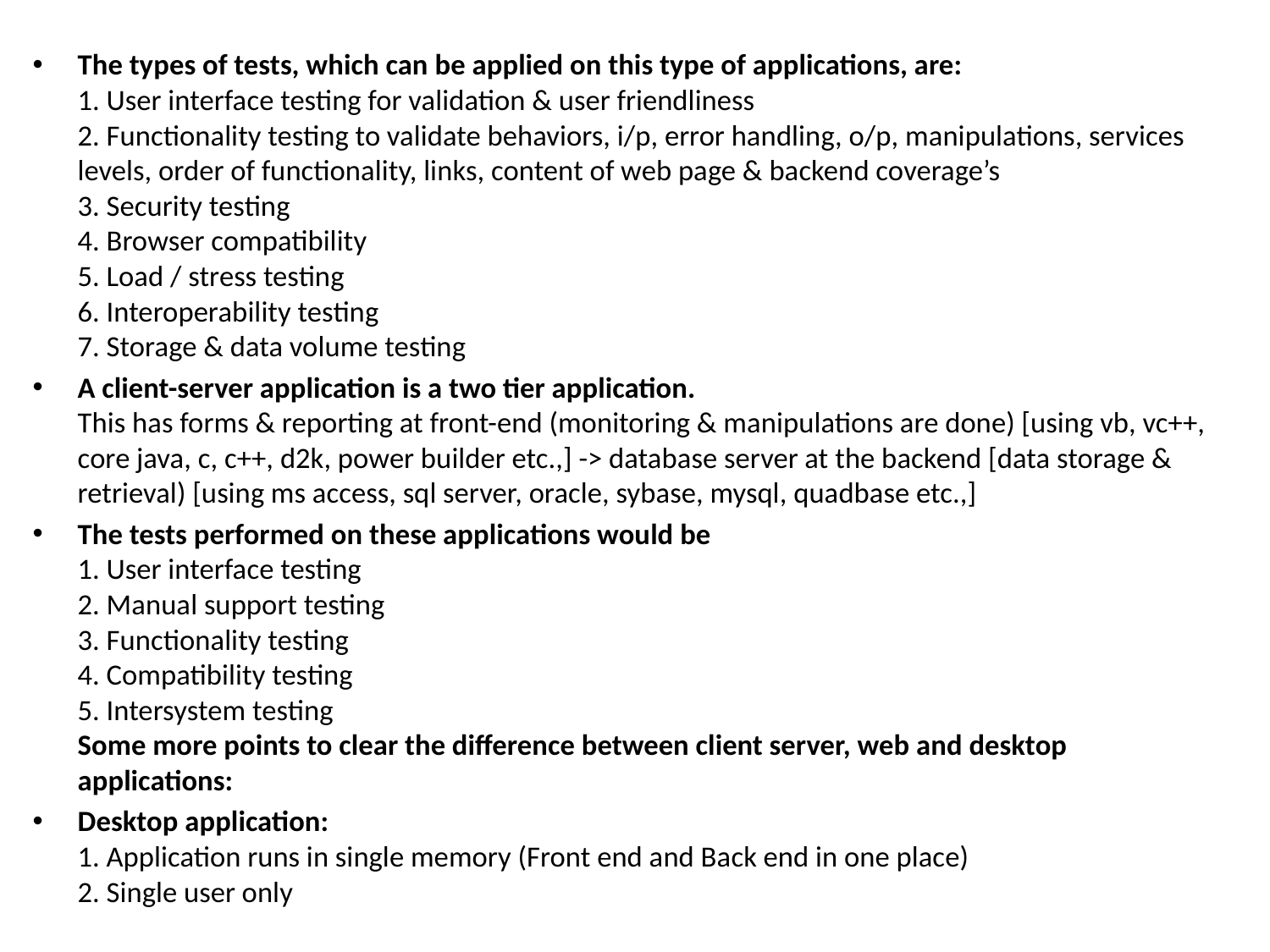

The types of tests, which can be applied on this type of applications, are:
1. User interface testing for validation & user friendliness
2. Functionality testing to validate behaviors, i/p, error handling, o/p, manipulations, services levels, order of functionality, links, content of web page & backend coverage’s
3. Security testing
4. Browser compatibility
5. Load / stress testing
6. Interoperability testing
7. Storage & data volume testing
A client-server application is a two tier application.
This has forms & reporting at front-end (monitoring & manipulations are done) [using vb, vc++, core java, c, c++, d2k, power builder etc.,] -> database server at the backend [data storage & retrieval) [using ms access, sql server, oracle, sybase, mysql, quadbase etc.,]
The tests performed on these applications would be
1. User interface testing
2. Manual support testing
3. Functionality testing
4. Compatibility testing
5. Intersystem testing
Some more points to clear the difference between client server, web and desktop applications:
Desktop application:
1. Application runs in single memory (Front end and Back end in one place)
2. Single user only